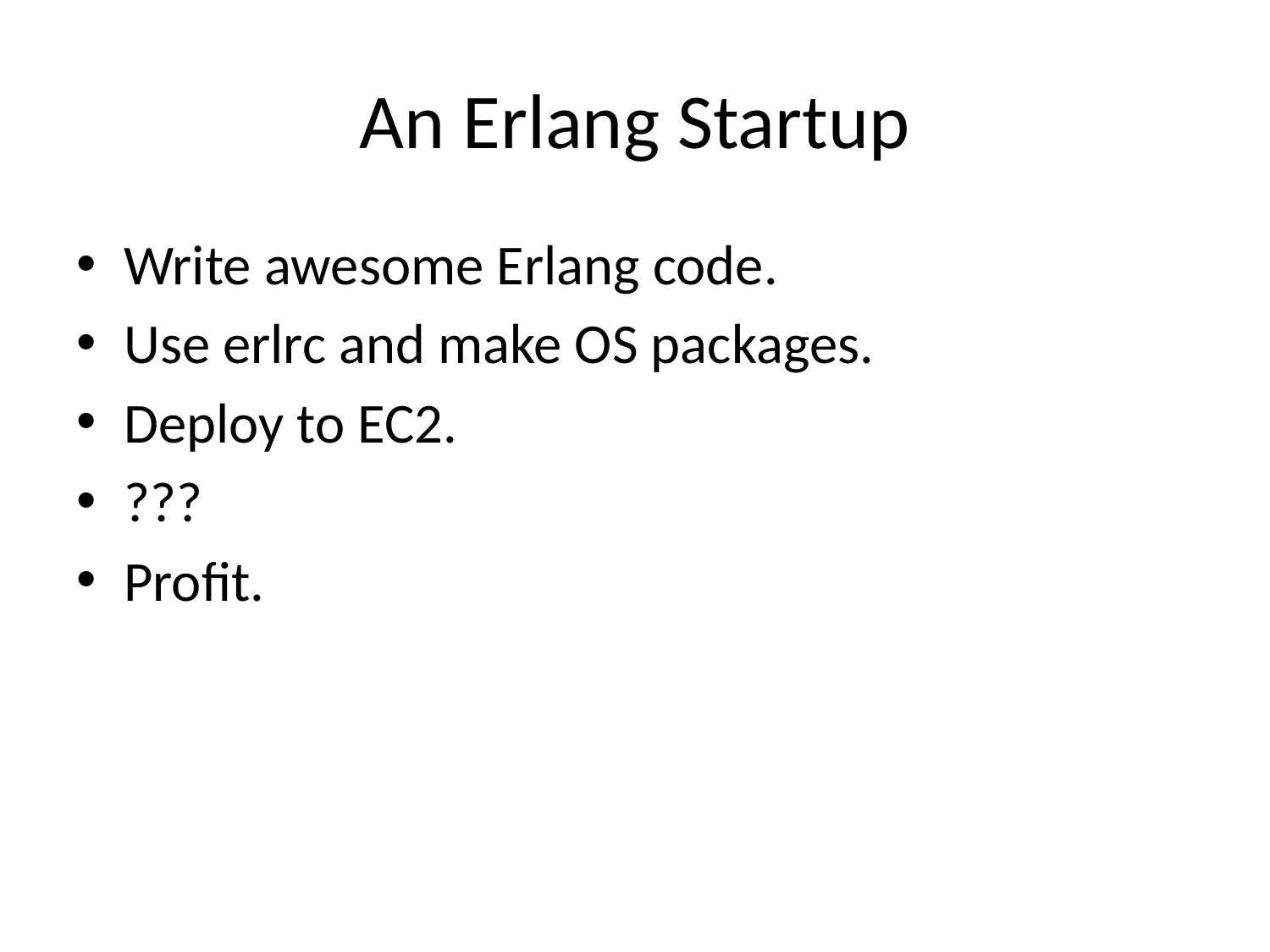

# An Erlang Startup
Write awesome Erlang code.
Use erlrc and make OS packages.
Deploy to EC2.
???
Profit.